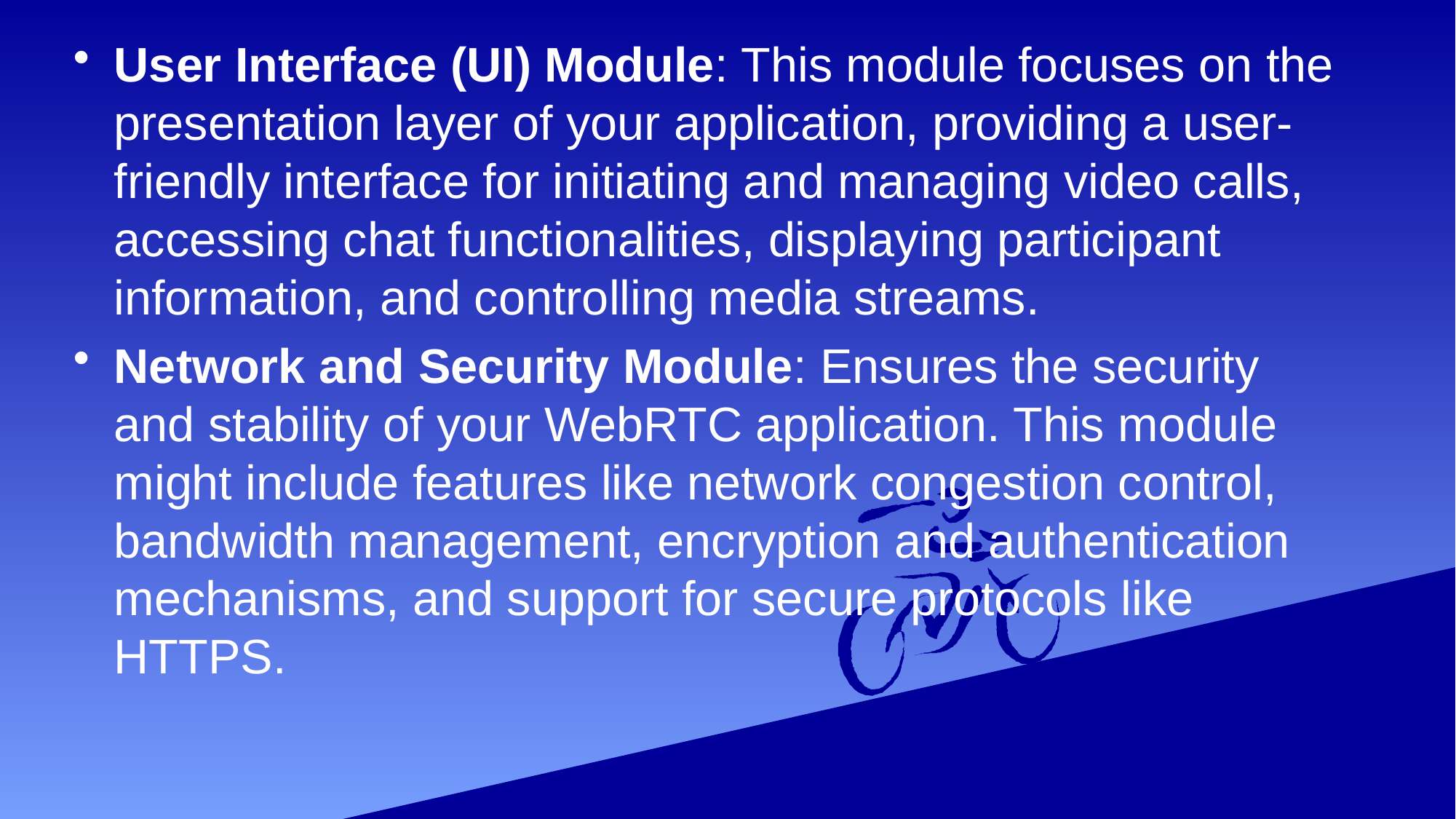

#
User Interface (UI) Module: This module focuses on the presentation layer of your application, providing a user-friendly interface for initiating and managing video calls, accessing chat functionalities, displaying participant information, and controlling media streams.
Network and Security Module: Ensures the security and stability of your WebRTC application. This module might include features like network congestion control, bandwidth management, encryption and authentication mechanisms, and support for secure protocols like HTTPS.